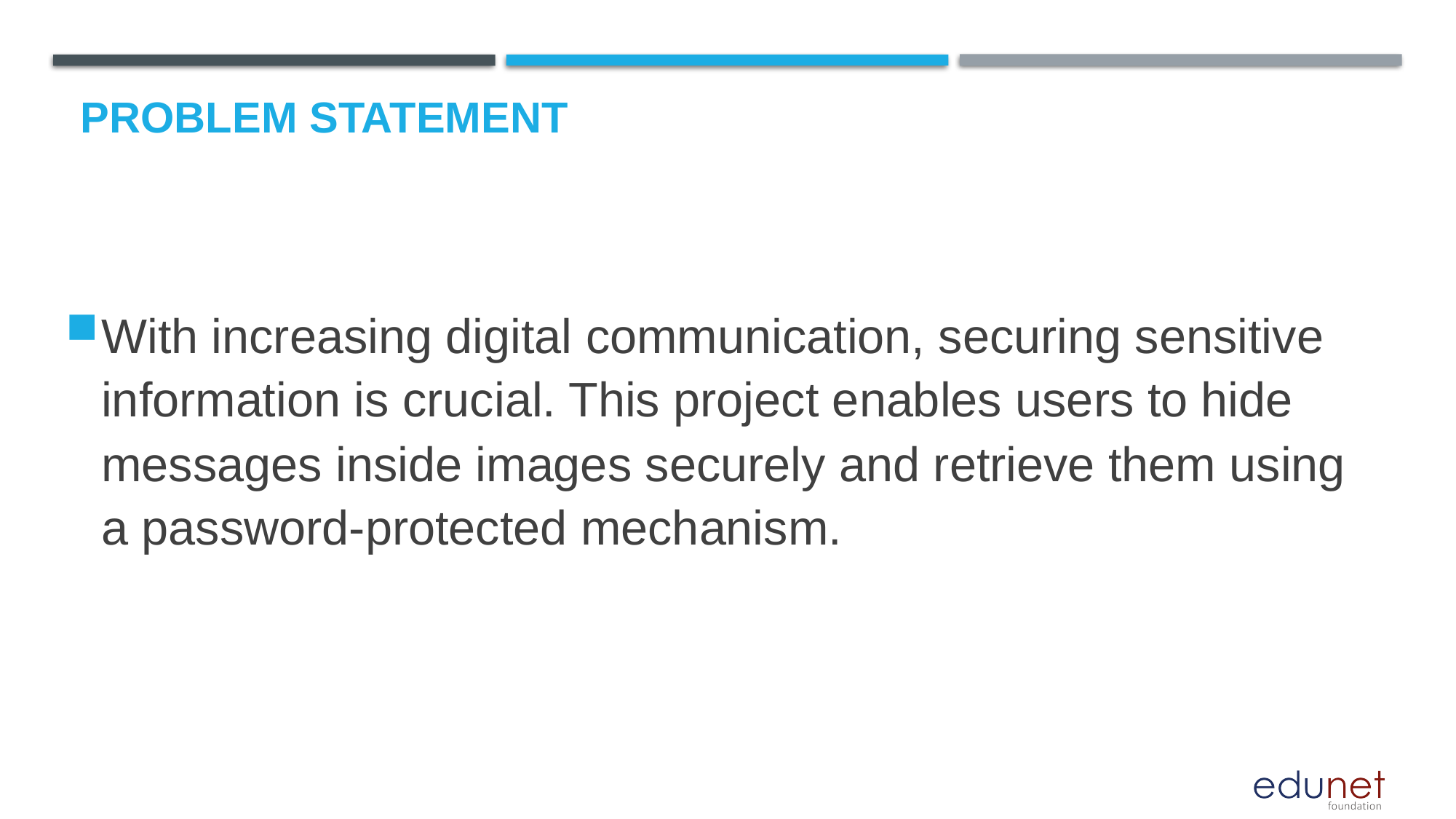

# Problem Statement
With increasing digital communication, securing sensitive information is crucial. This project enables users to hide messages inside images securely and retrieve them using a password-protected mechanism.